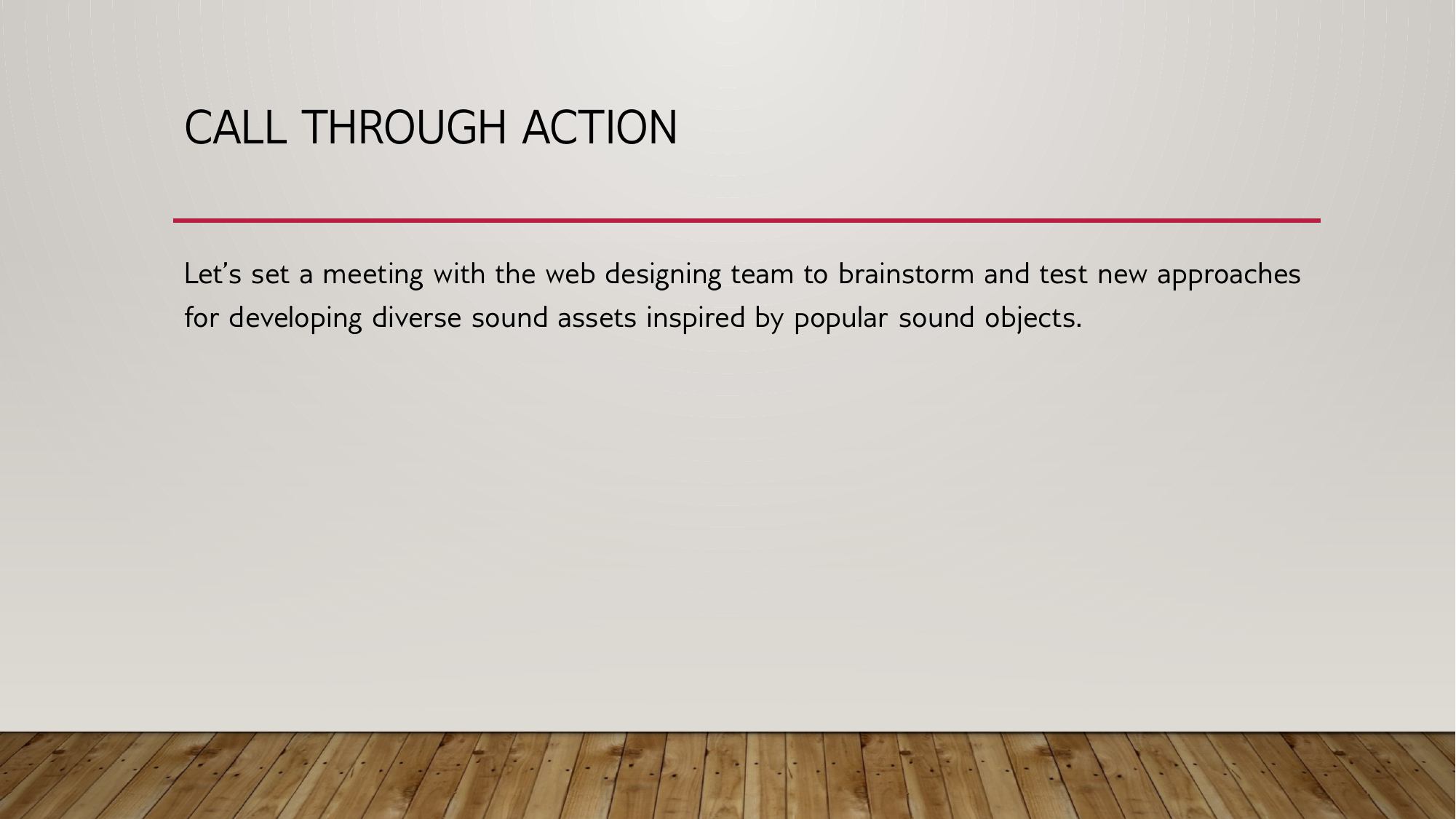

# Call Through Action
Let’s set a meeting with the web designing team to brainstorm and test new approaches for developing diverse sound assets inspired by popular sound objects.